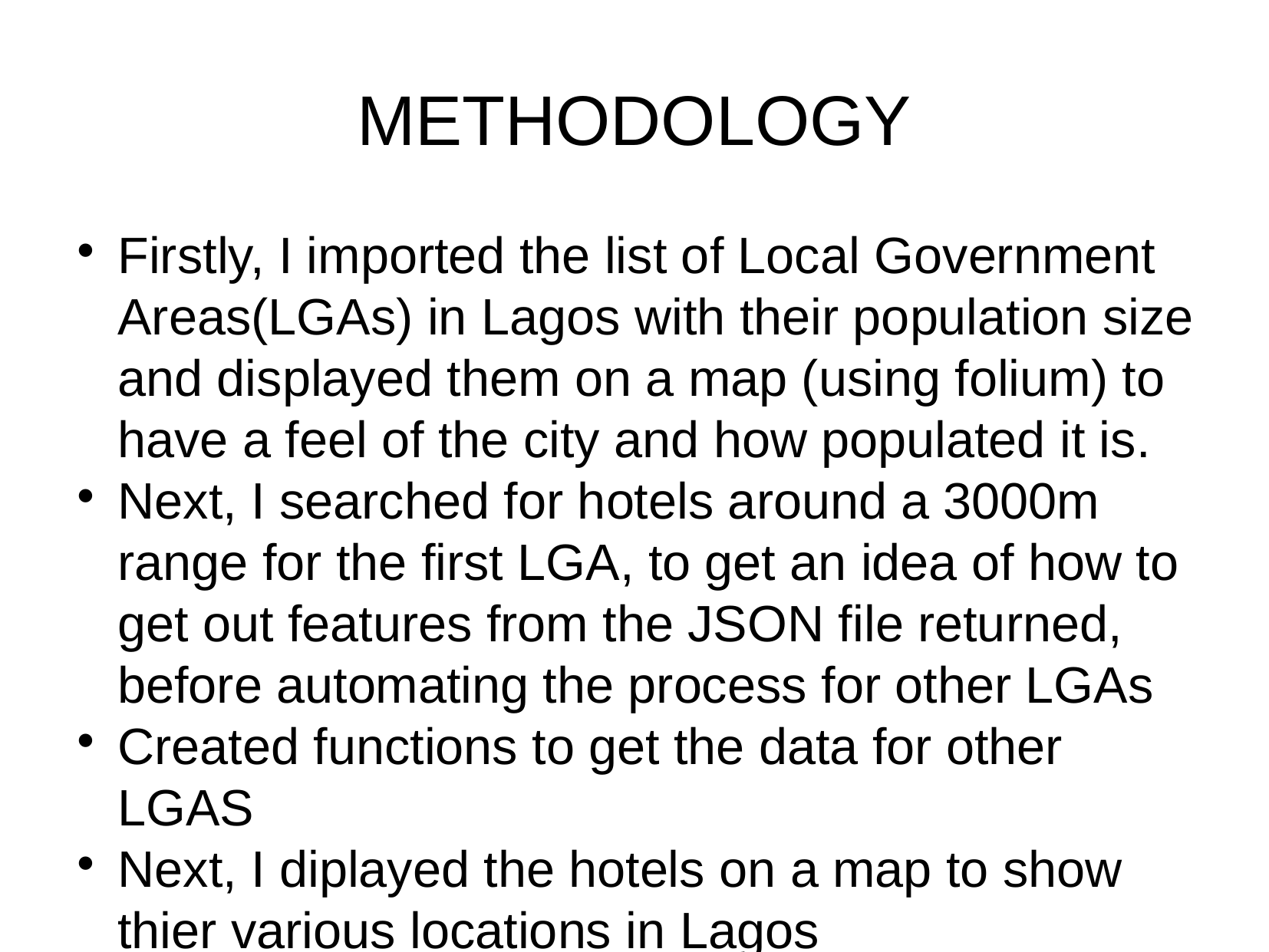

METHODOLOGY
Firstly, I imported the list of Local Government Areas(LGAs) in Lagos with their population size and displayed them on a map (using folium) to have a feel of the city and how populated it is.
Next, I searched for hotels around a 3000m range for the first LGA, to get an idea of how to get out features from the JSON file returned, before automating the process for other LGAs
Created functions to get the data for other LGAS
Next, I diplayed the hotels on a map to show thier various locations in Lagos
I joined the facilities data gotten from hotels.ng to the dataframe and performed a onehot encoding
I then cleaned the data since there were duplicates of facilities in some instances. I also merged similar facilities
I was left with 92 unique facilities to explore